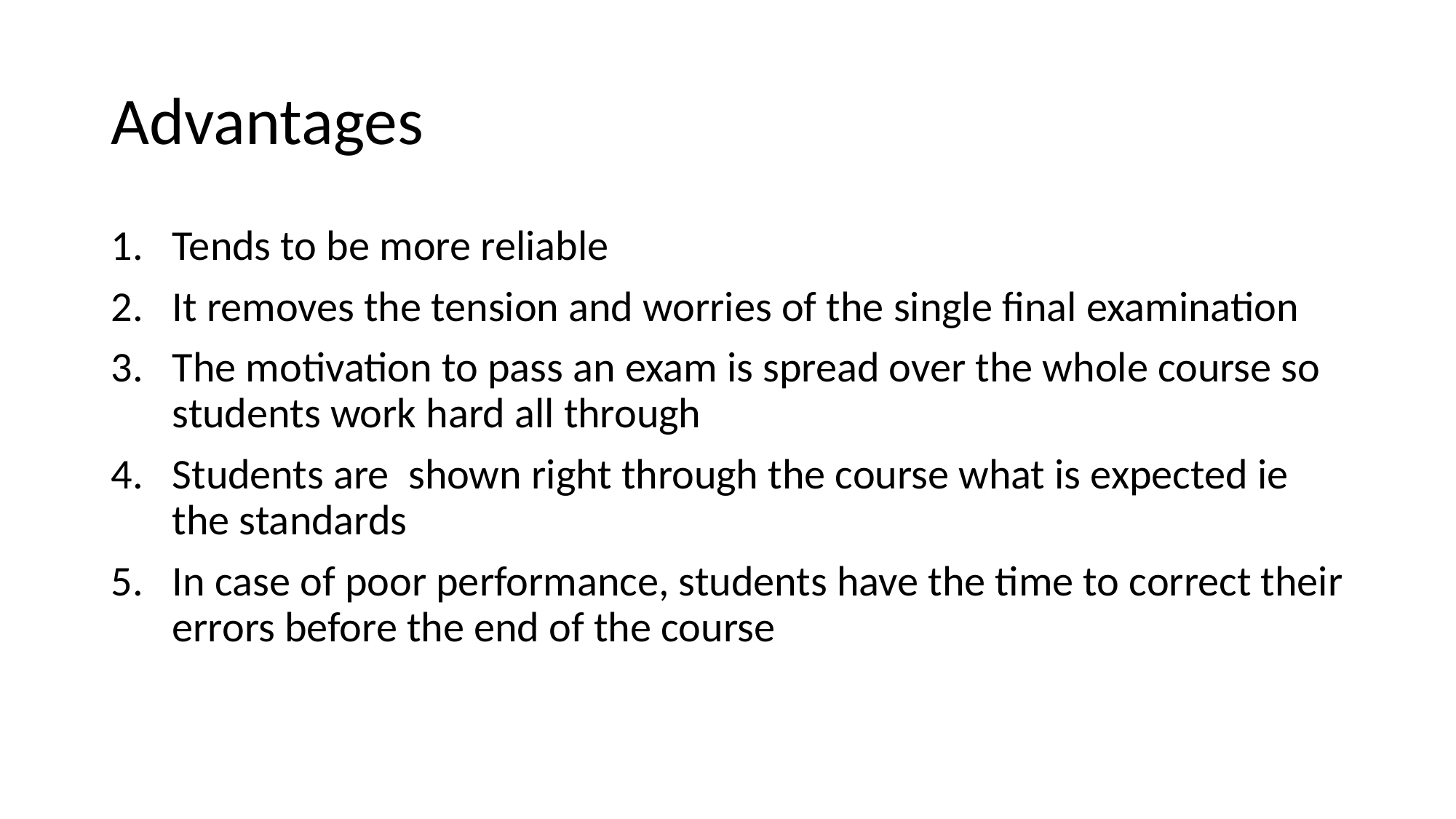

# Advantages
Tends to be more reliable
It removes the tension and worries of the single final examination
The motivation to pass an exam is spread over the whole course so students work hard all through
Students are  shown right through the course what is expected ie the standards
In case of poor performance, students have the time to correct their errors before the end of the course